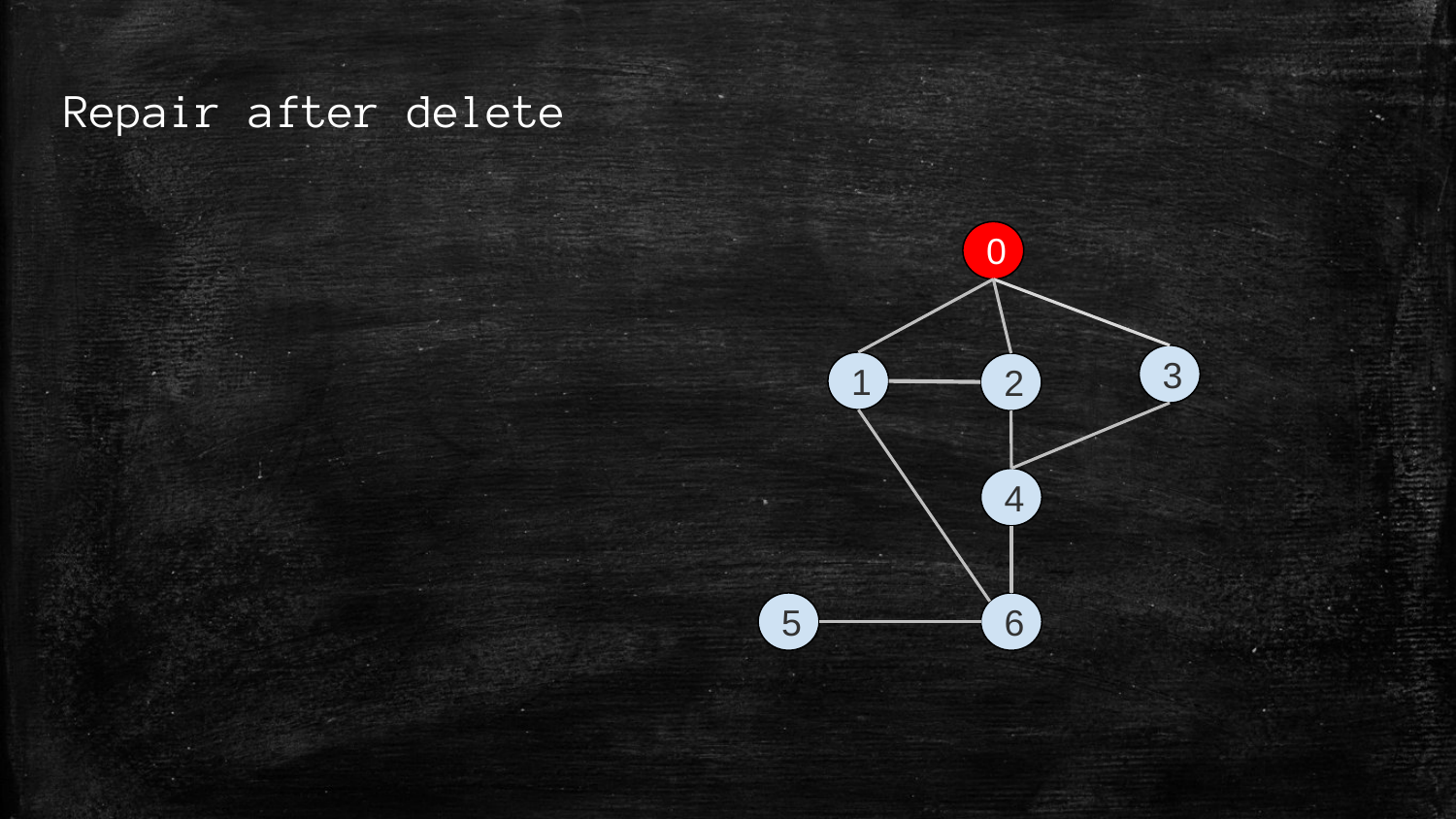

# Repair after delete

0
3
1
2
4
5
6